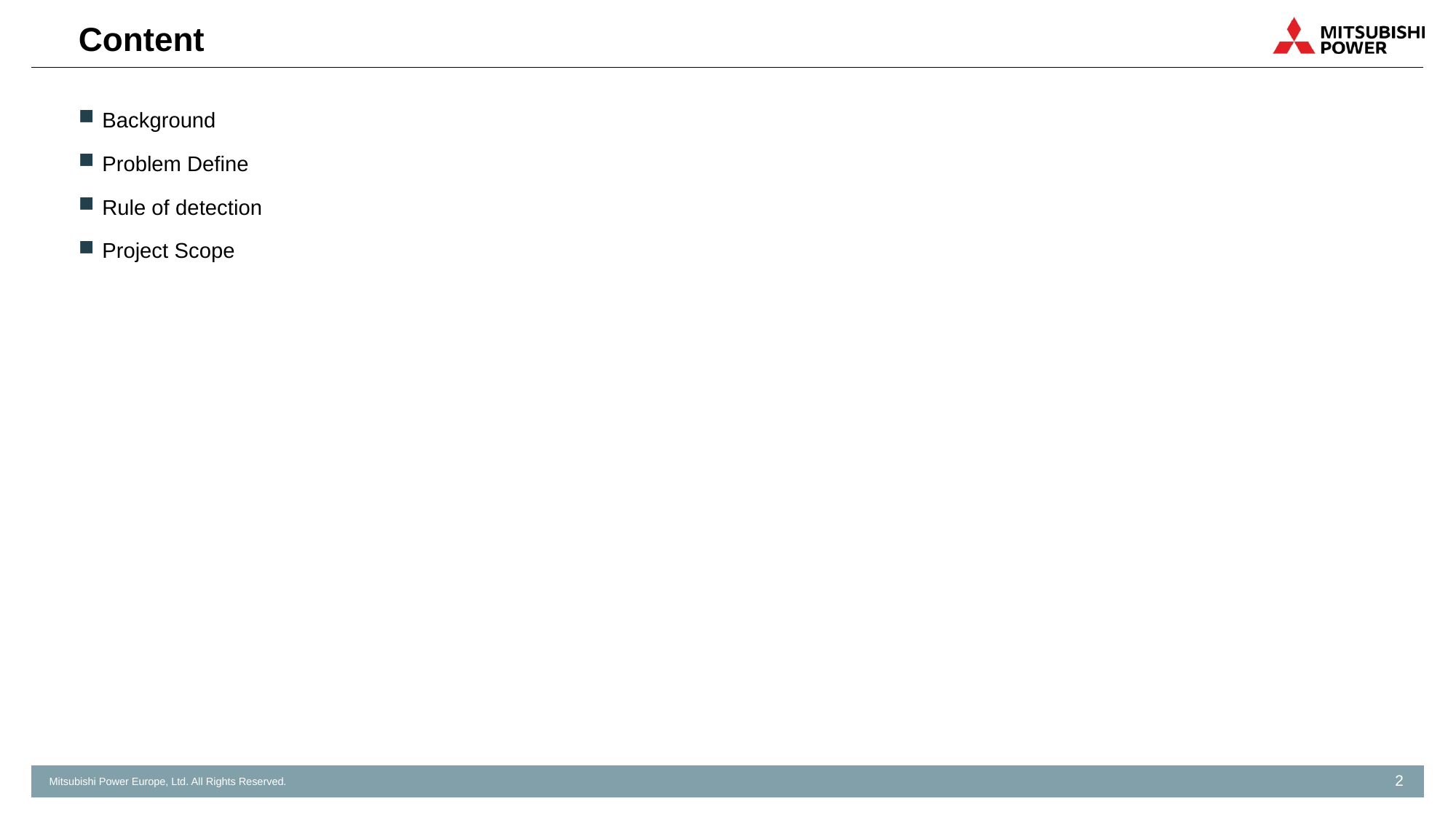

# Content
Background
Problem Define
Rule of detection
Project Scope